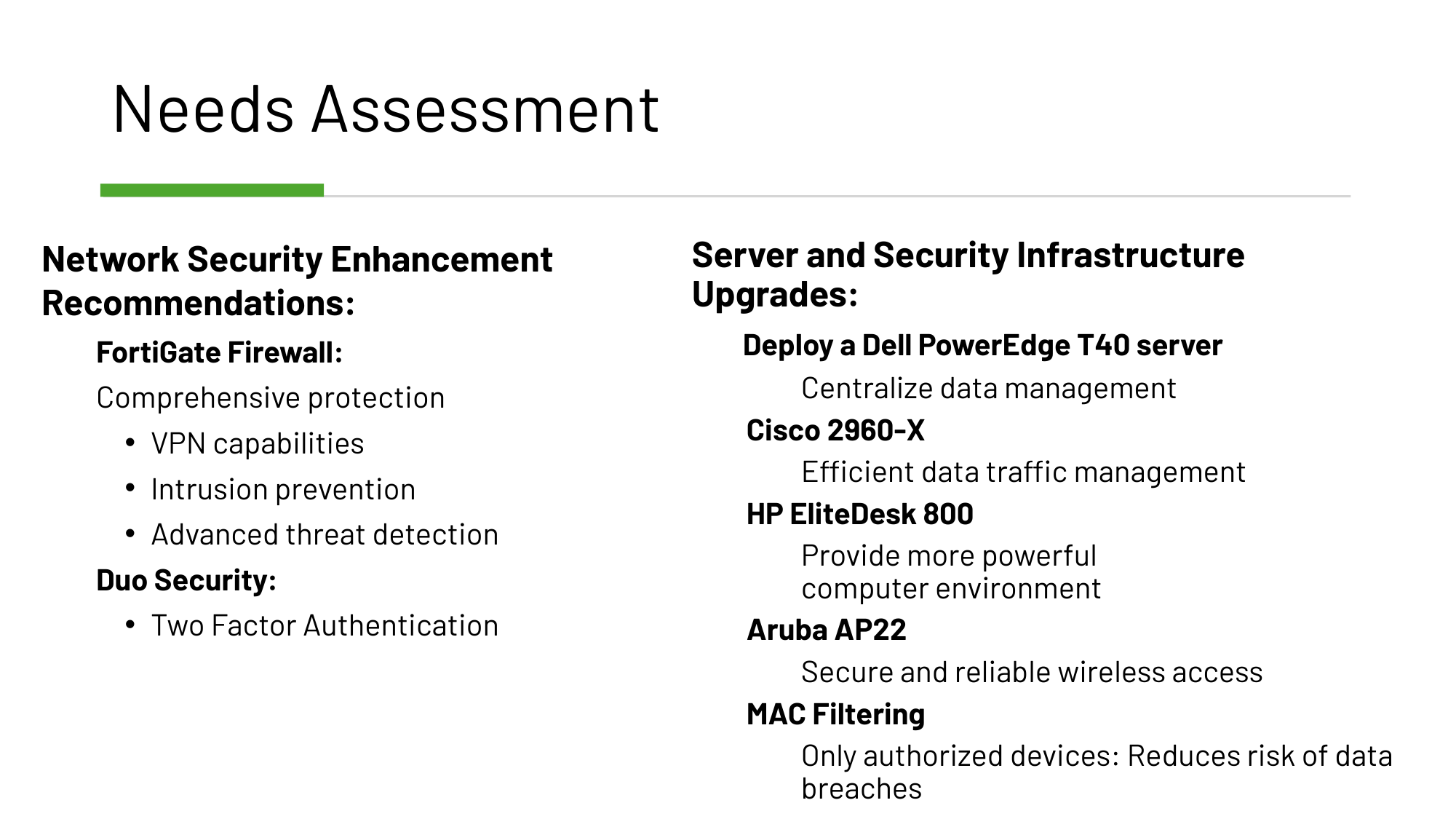

# Needs Assessment

Network Security Enhancement  Recommendations:
FortiGate Firewall:
Comprehensive protection
VPN capabilities
Intrusion prevention
Advanced threat detection
Duo Security:
Two Factor Authentication
Server and Security Infrastructure Upgrades:
   Deploy a Dell PowerEdge T40 server
Centralize data management
Cisco 2960-X
Efficient data traffic management
HP EliteDesk 800
Provide more powerful computer environment
Aruba AP22
Secure and reliable wireless access
MAC Filtering
Only authorized devices: Reduces risk of data breaches